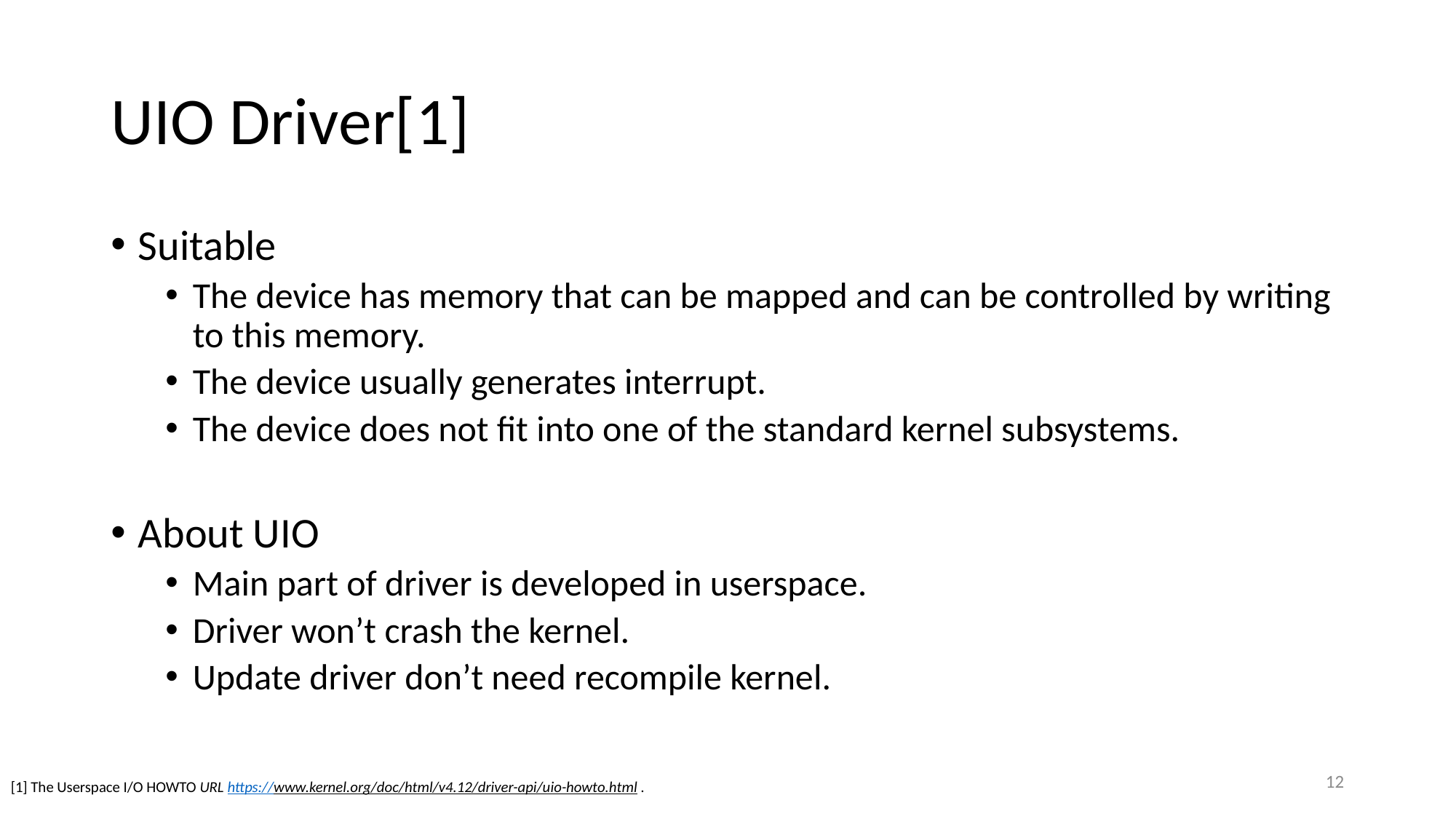

# UIO Driver[1]
Suitable
The device has memory that can be mapped and can be controlled by writing to this memory.
The device usually generates interrupt.
The device does not fit into one of the standard kernel subsystems.

About UIO
Main part of driver is developed in userspace.
Driver won’t crash the kernel.
Update driver don’t need recompile kernel.

12
[1] The Userspace I/O HOWTO URL https://www.kernel.org/doc/html/v4.12/driver-api/uio-howto.html .